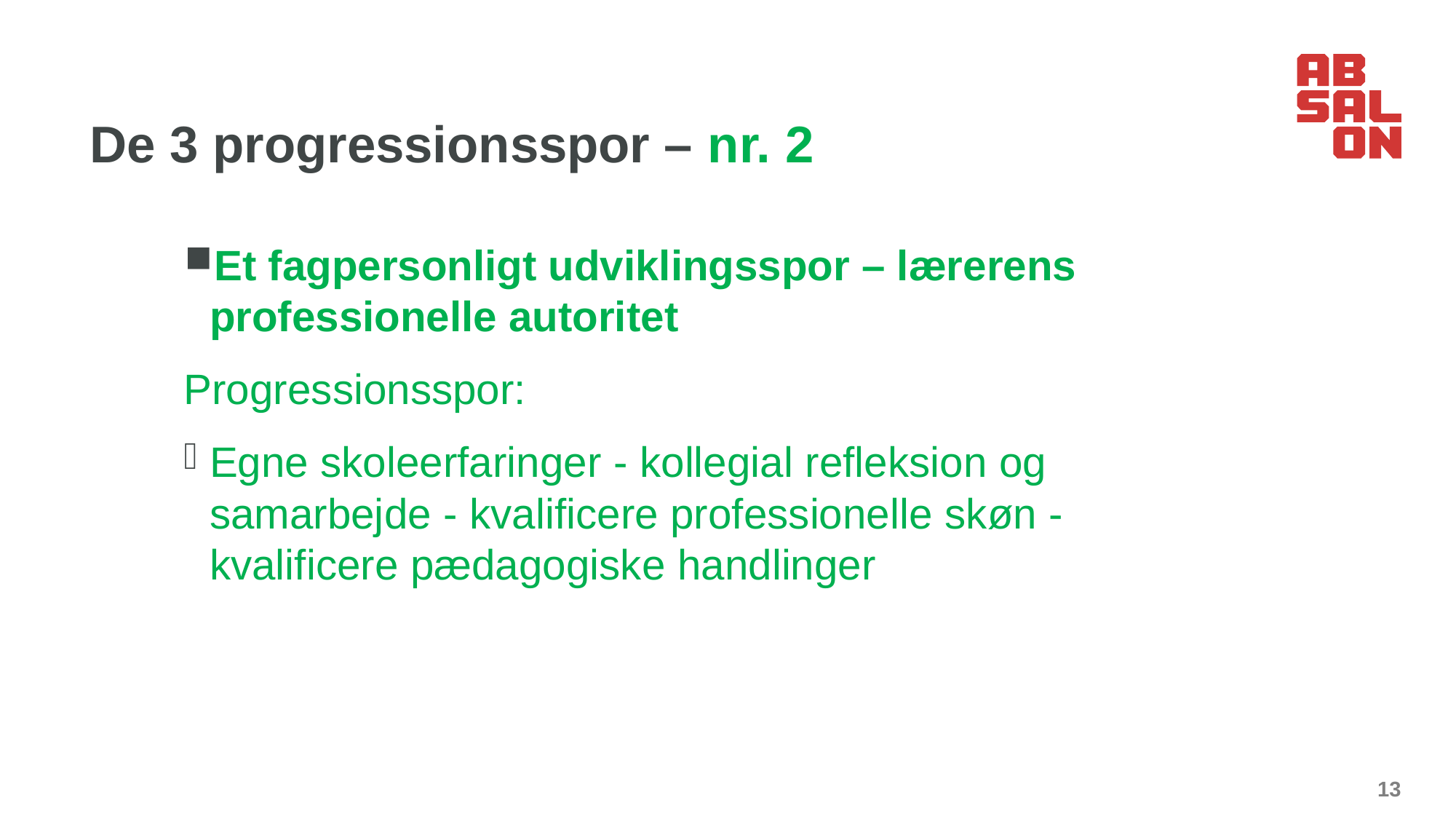

# De 3 progressionsspor – nr. 2
Et fagpersonligt udviklingsspor – lærerens professionelle autoritet
Progressionsspor:
Egne skoleerfaringer - kollegial refleksion og samarbejde - kvalificere professionelle skøn - kvalificere pædagogiske handlinger

13
4. februar 2024